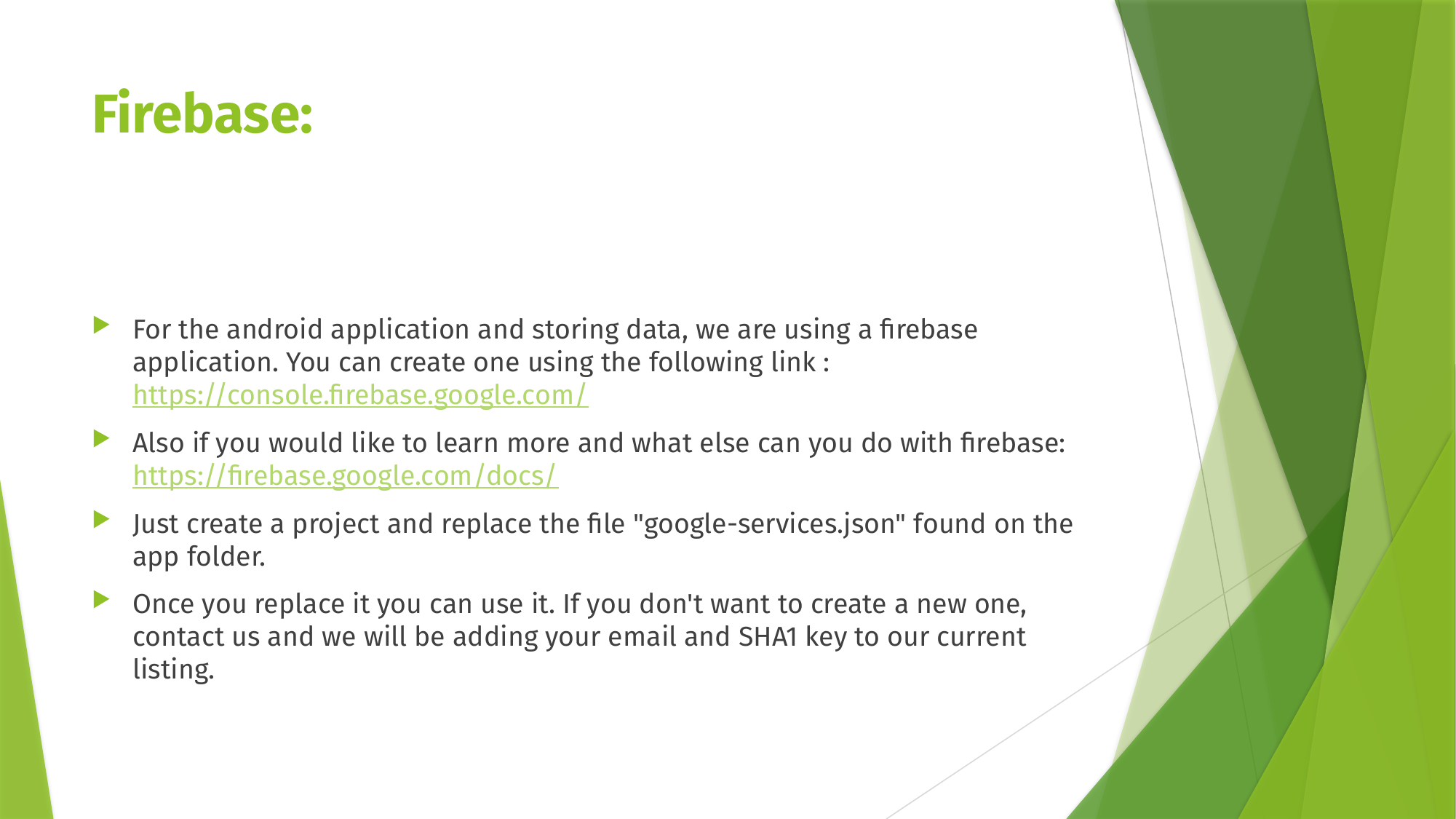

# Firebase:

For the android application and storing data, we are using a firebase application. You can create one using the following link : https://console.firebase.google.com/
Also if you would like to learn more and what else can you do with firebase: https://firebase.google.com/docs/
Just create a project and replace the file "google-services.json" found on the app folder.
Once you replace it you can use it. If you don't want to create a new one, contact us and we will be adding your email and SHA1 key to our current listing.